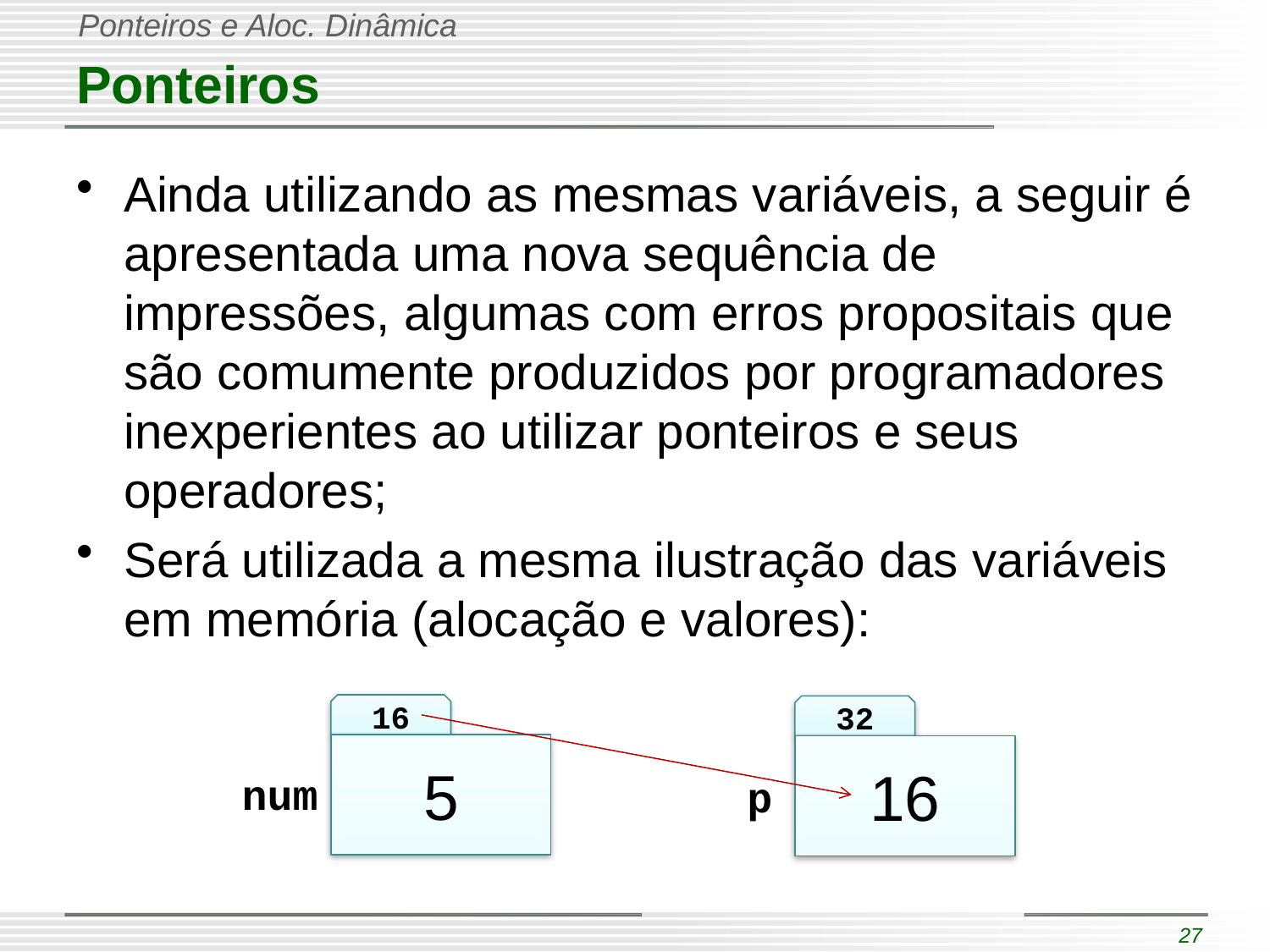

# Ponteiros
Ainda utilizando as mesmas variáveis, a seguir é apresentada uma nova sequência de impressões, algumas com erros propositais que são comumente produzidos por programadores inexperientes ao utilizar ponteiros e seus operadores;
Será utilizada a mesma ilustração das variáveis em memória (alocação e valores):
16
32
5
16
num
p